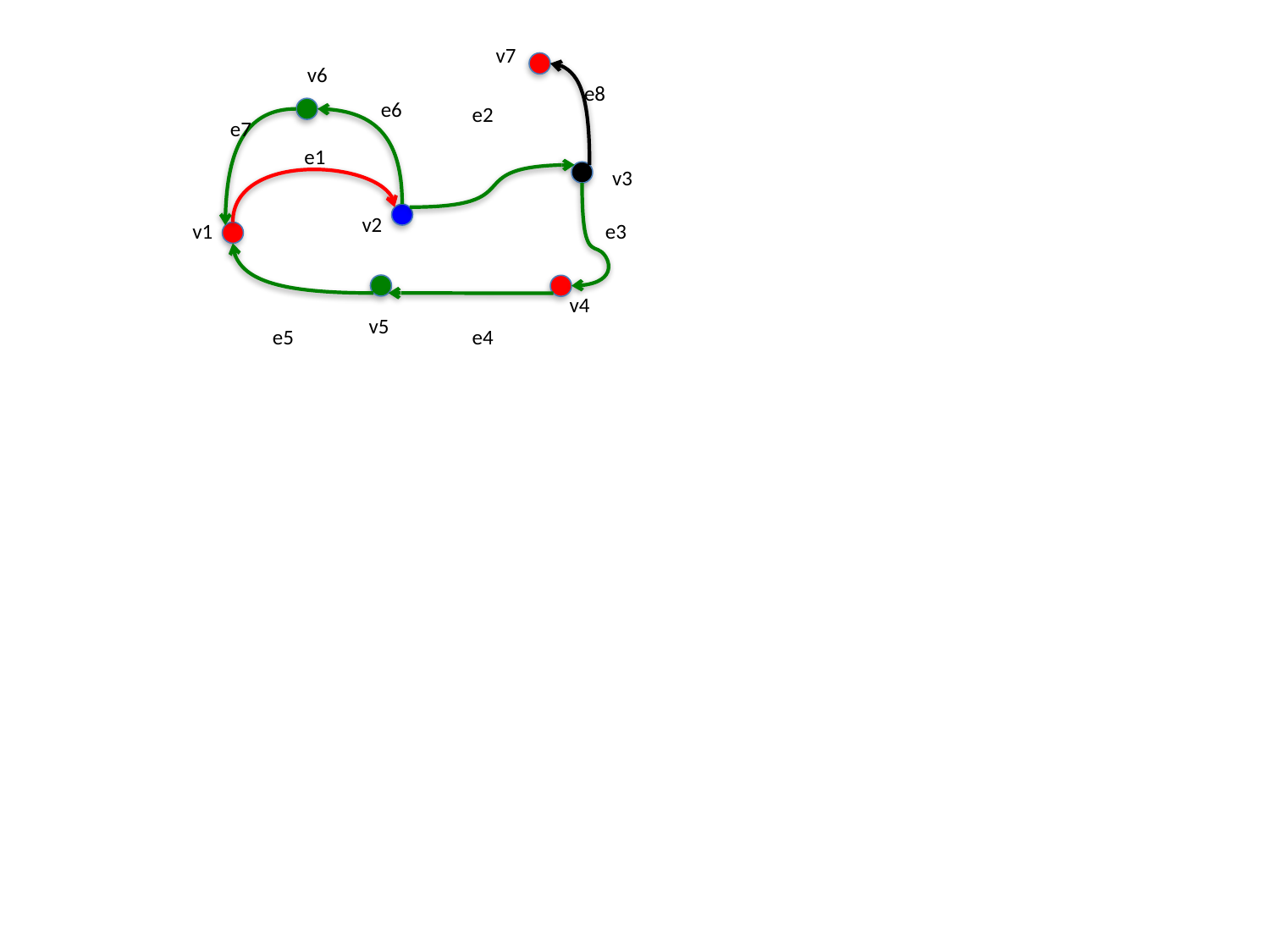

v7

v6
e8
e6
e2

e7
e1
v3

v2
v1
e3

v4
v5
e5
e4